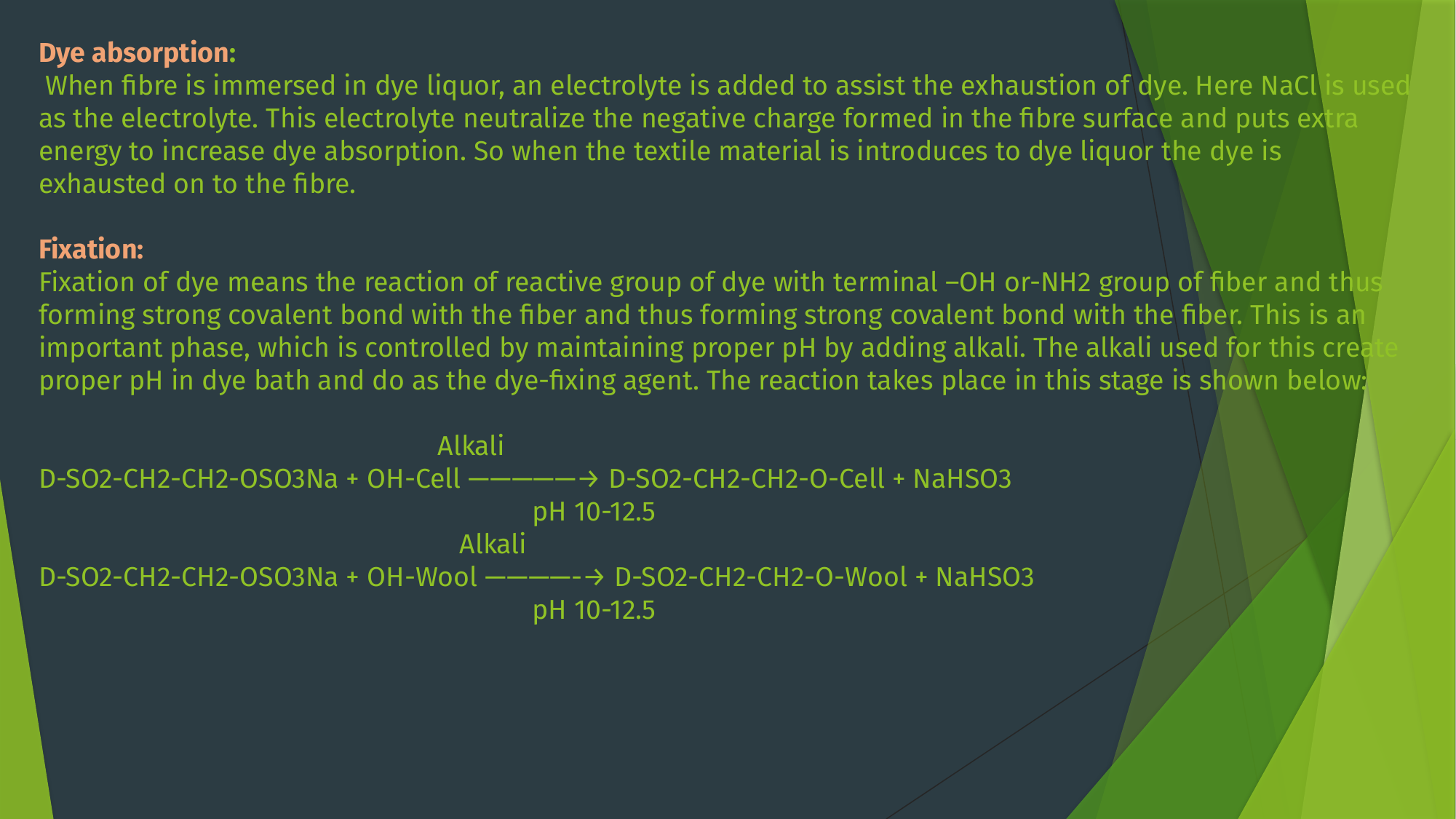

# Dye absorption: When fibre is immersed in dye liquor, an electrolyte is added to assist the exhaustion of dye. Here NaCl is used as the electrolyte. This electrolyte neutralize the negative charge formed in the fibre surface and puts extra energy to increase dye absorption. So when the textile material is introduces to dye liquor the dye is exhausted on to the fibre. Fixation: Fixation of dye means the reaction of reactive group of dye with terminal –OH or-NH2 group of fiber and thus forming strong covalent bond with the fiber and thus forming strong covalent bond with the fiber. This is an important phase, which is controlled by maintaining proper pH by adding alkali. The alkali used for this create proper pH in dye bath and do as the dye-fixing agent. The reaction takes place in this stage is shown below: Alkali D-SO2-CH2-CH2-OSO3Na + OH-Cell —————→ D-SO2-CH2-CH2-O-Cell + NaHSO3 pH 10-12.5 Alkali D-SO2-CH2-CH2-OSO3Na + OH-Wool ————-→ D-SO2-CH2-CH2-O-Wool + NaHSO3 pH 10-12.5